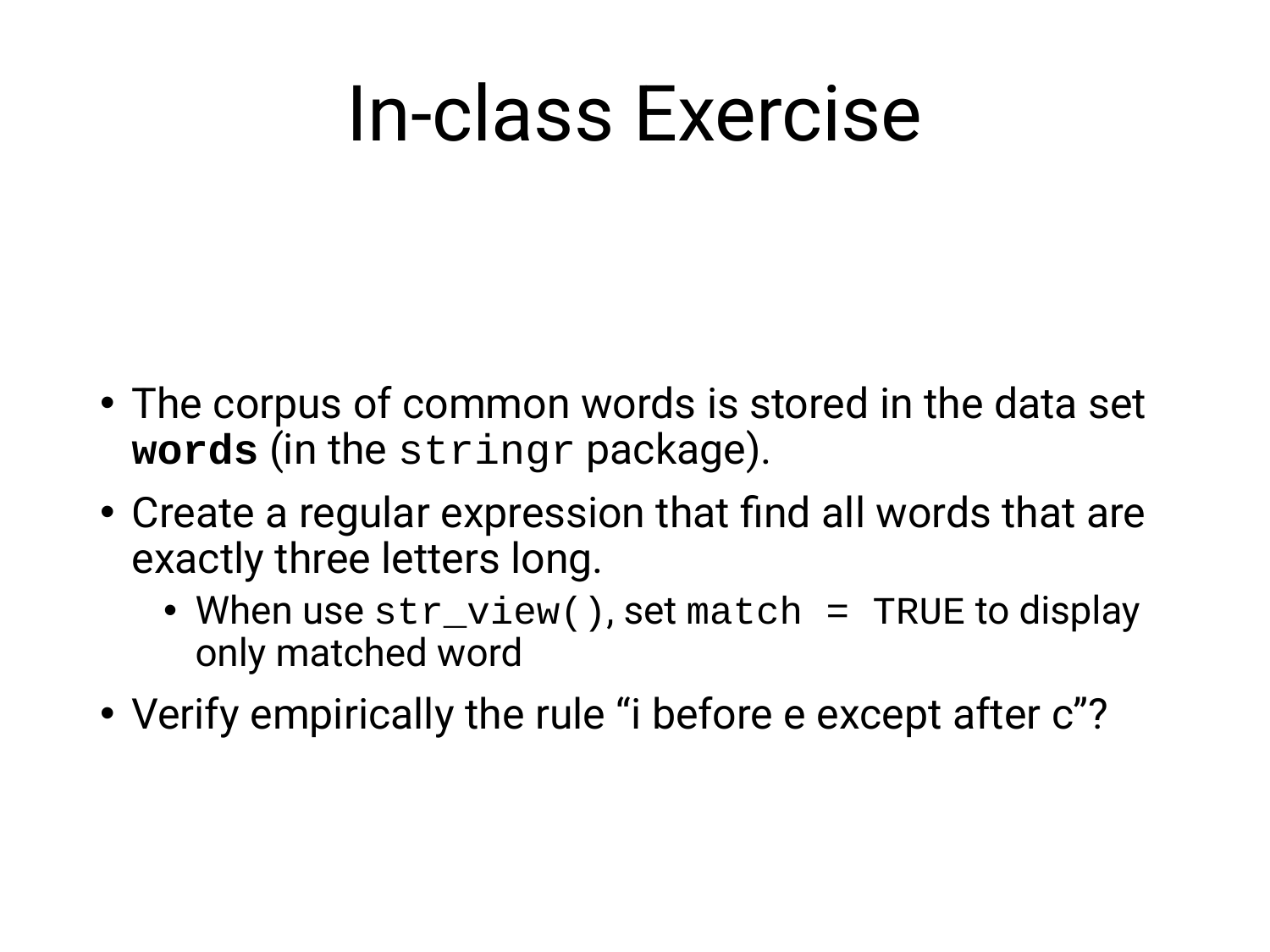

# In-class Exercise
The corpus of common words is stored in the data set words (in the stringr package).
Create a regular expression that find all words that are exactly three letters long.
When use str_view(), set match = TRUE to display only matched word
Verify empirically the rule “i before e except after c”?